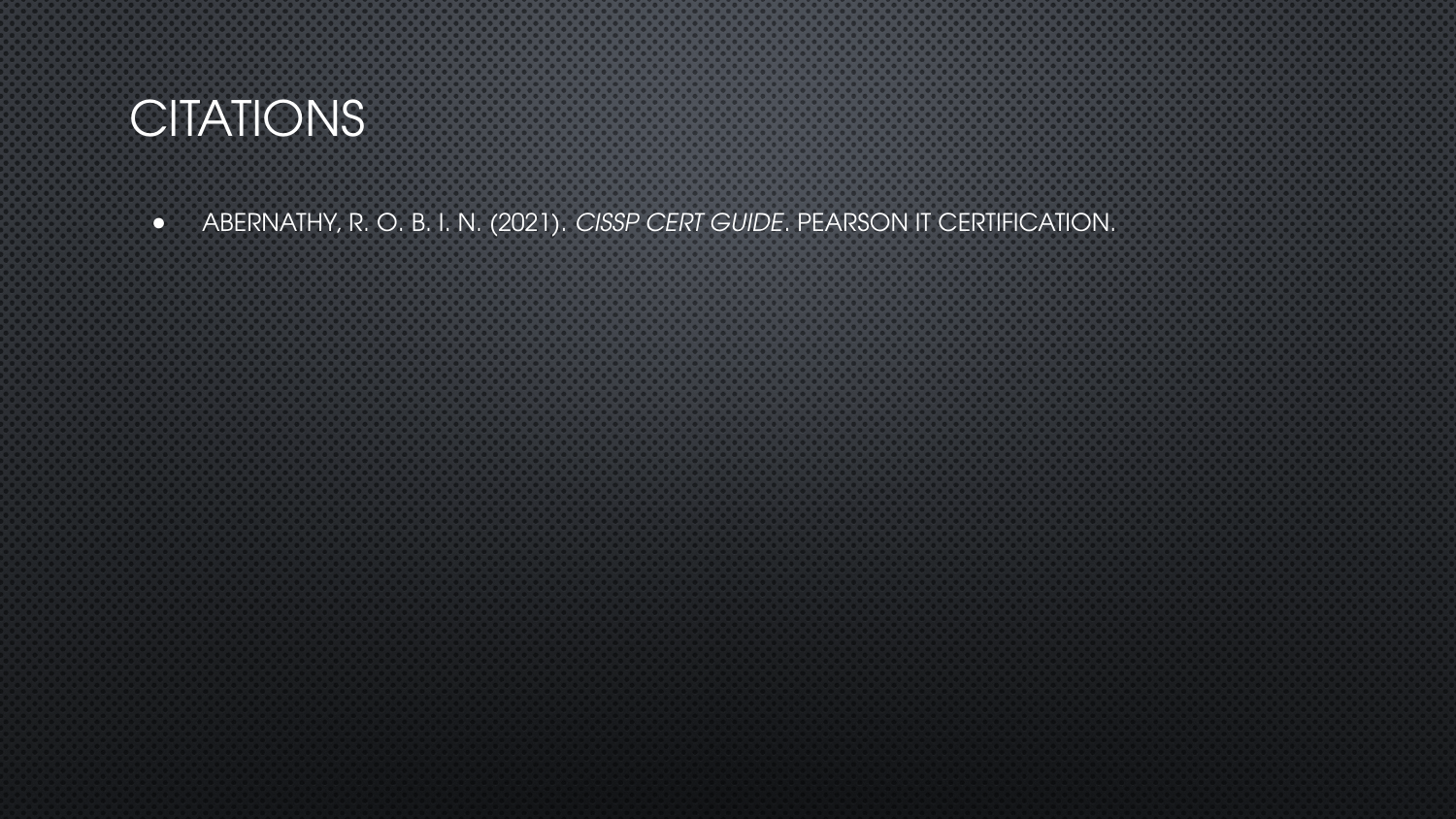

# Citations
ABERNATHY, R. O. B. I. N. (2021). Cissp Cert guide. PEARSON IT CERTIFICATION.